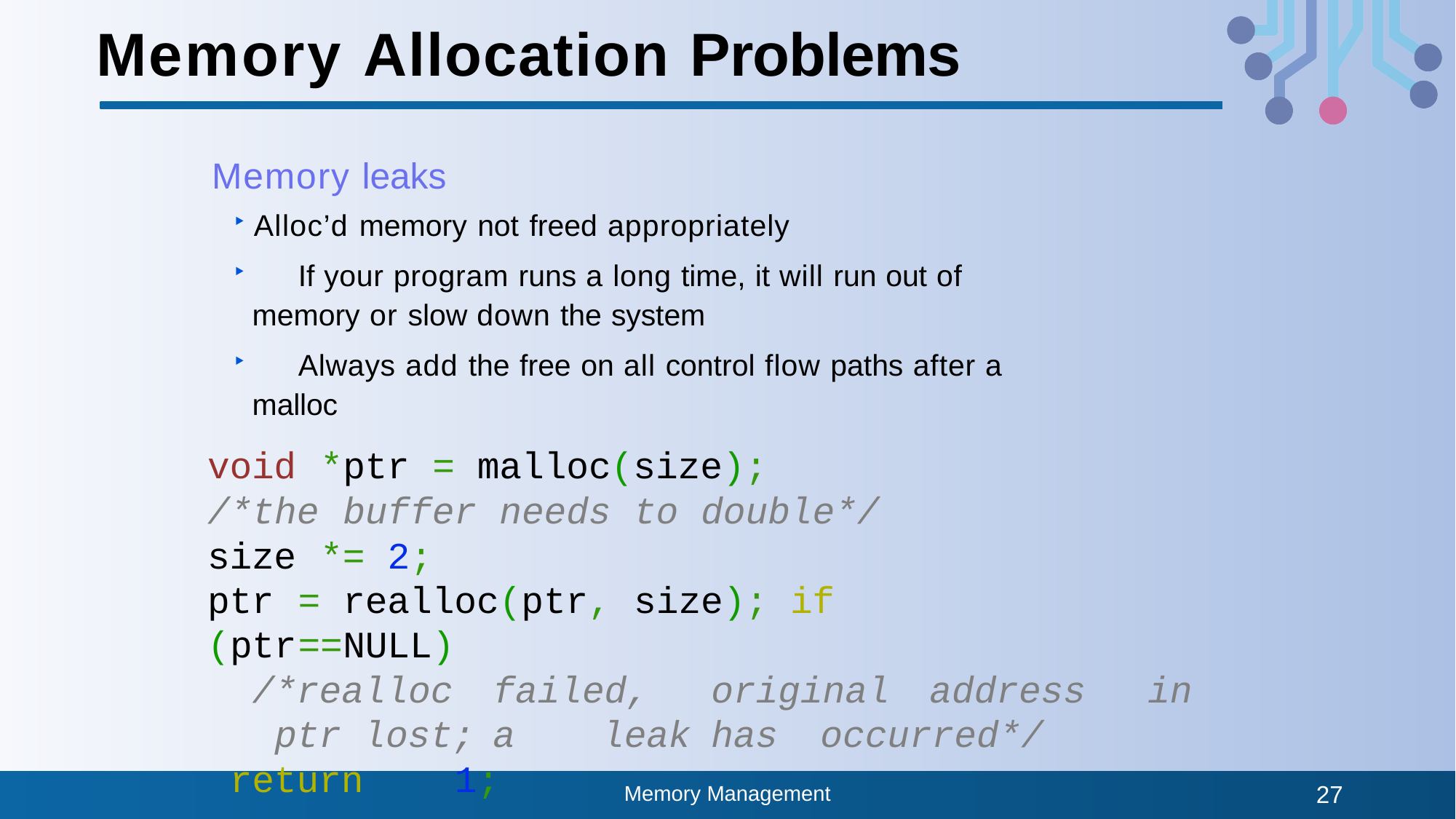

# Memory Allocation Problems
Memory leaks
Alloc’d memory not freed appropriately
	If your program runs a long time, it will run out of memory or slow down the system
	Always add the free on all control flow paths after a malloc
void	*ptr	=	malloc(size);
/*the	buffer	needs	to	double*/
size	*=	2;
ptr		=	realloc(ptr,	size); if	(ptr	==	NULL)
/*realloc	failed,	original	address	in	ptr lost;	a	leak	has	occurred*/
return	1;
Memory Management
27